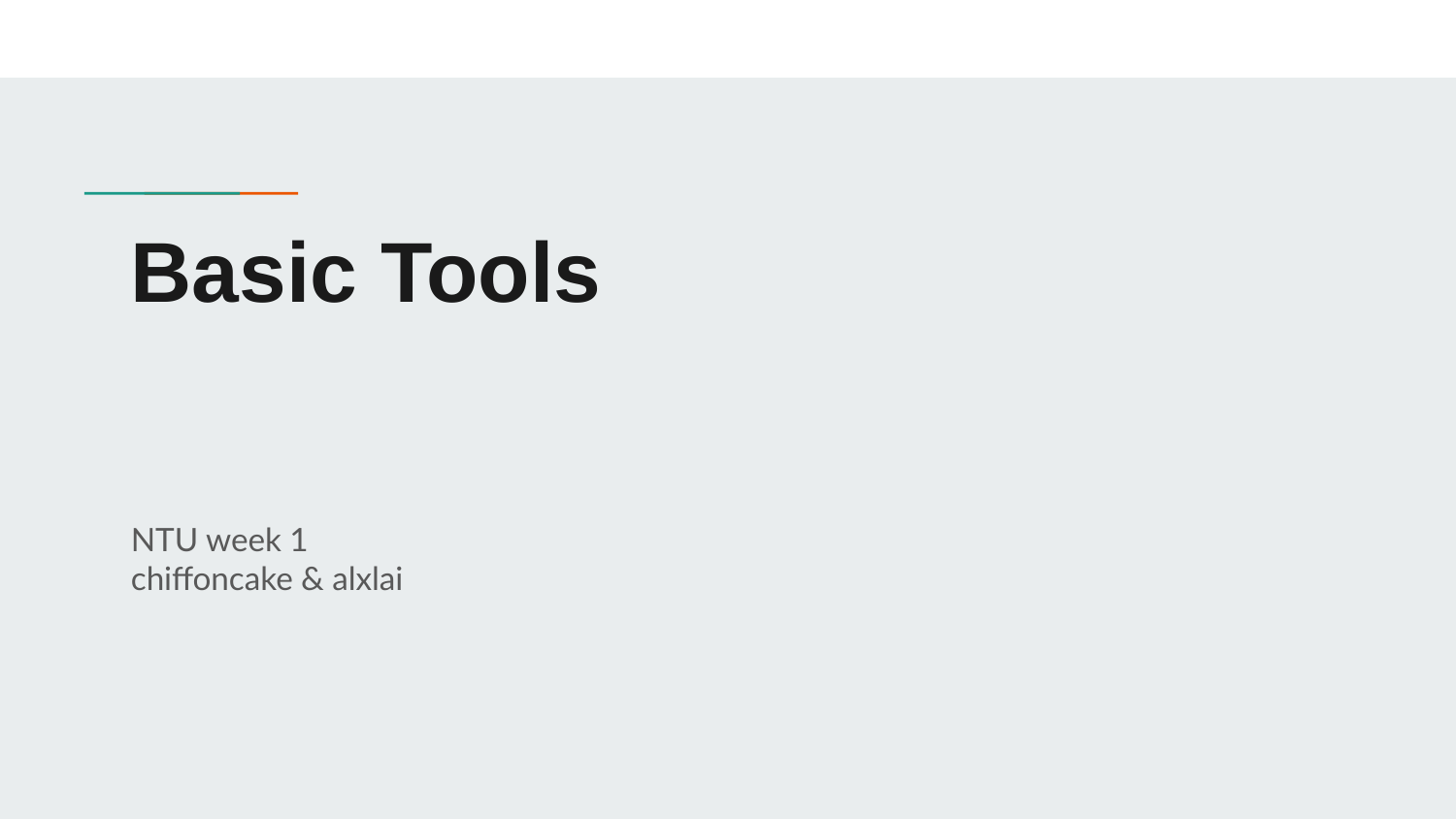

# Basic Tools
NTU week 1
chiffoncake & alxlai